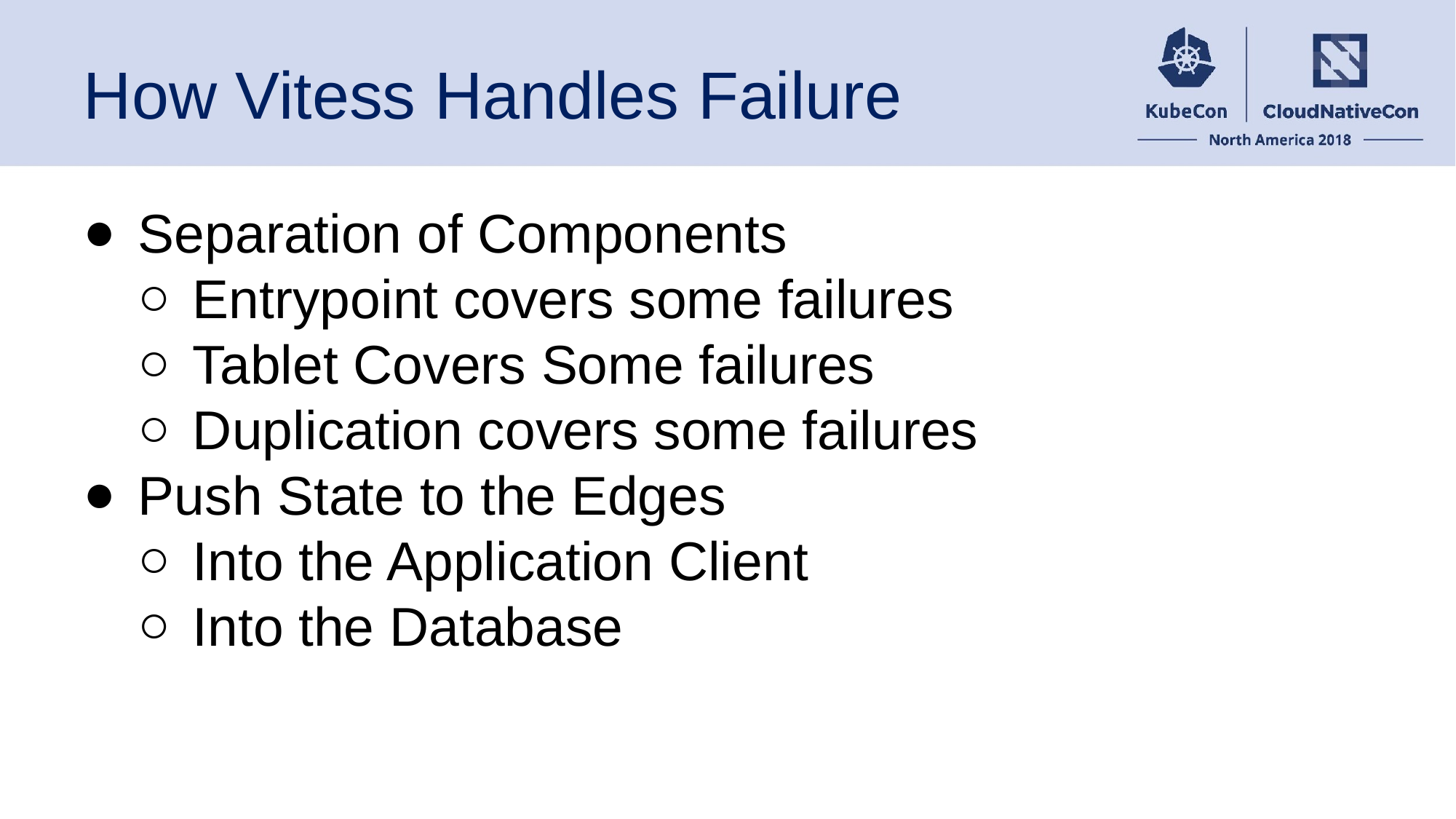

# How Vitess Handles Failure

Separation of Components
Entrypoint covers some failures
Tablet Covers Some failures
Duplication covers some failures
Push State to the Edges
Into the Application Client
Into the Database